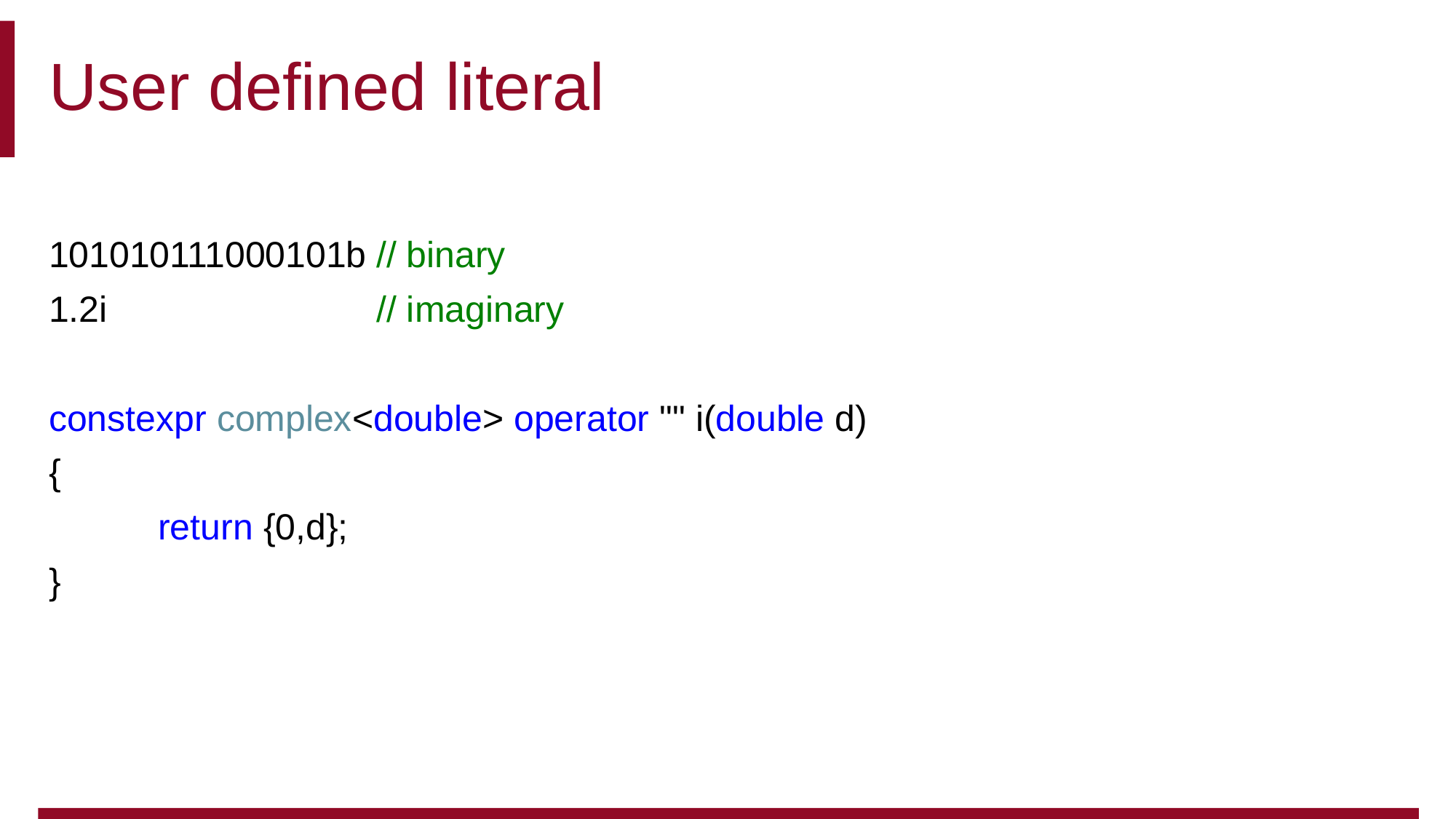

# User defined literal

101010111000101b	// binary
1.2i			// imaginary

constexpr complex<double> operator "" i(double d)
{
	return {0,d};
}